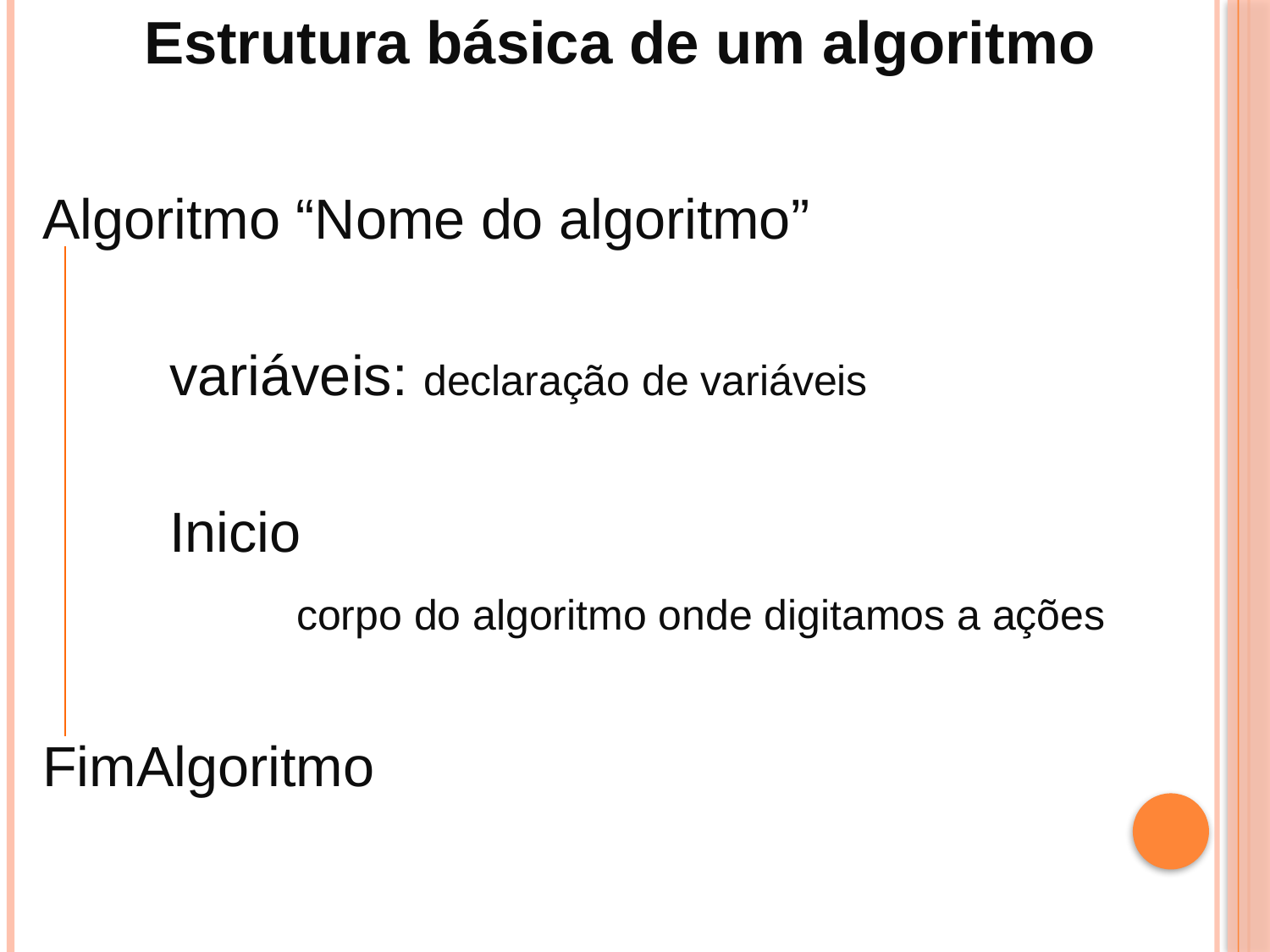

Estrutura básica de um algoritmo
Algoritmo “Nome do algoritmo”

	variáveis: declaração de variáveis

	Inicio
		corpo do algoritmo onde digitamos a ações

FimAlgoritmo